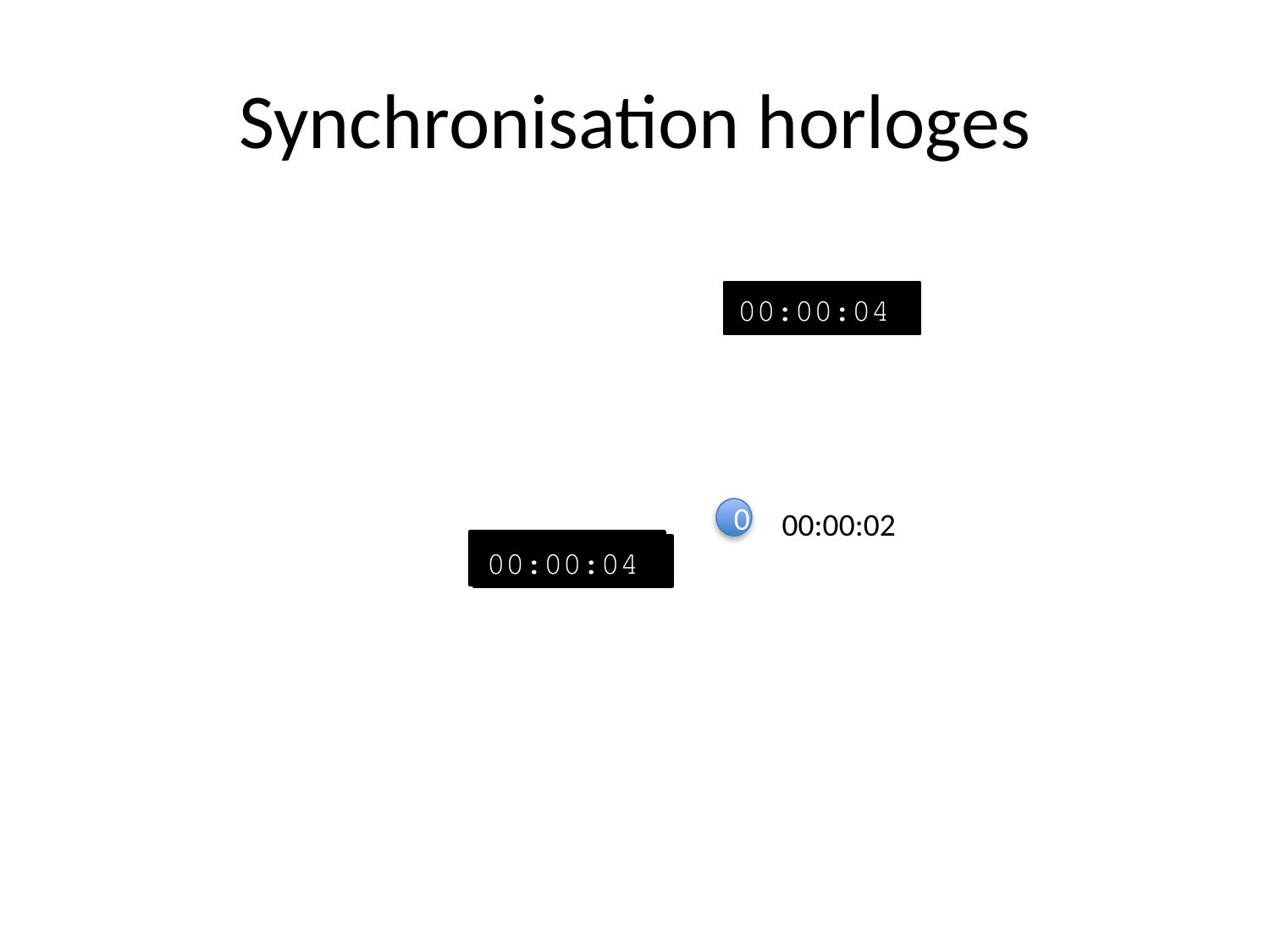

# Synchronisation horloges
00:00:02
00:00:03
??:??:??
00:00:04
0
00:00:02
00:00:00
00:00:00
00:00:01
00:00:02
00:00:03
00:00:04